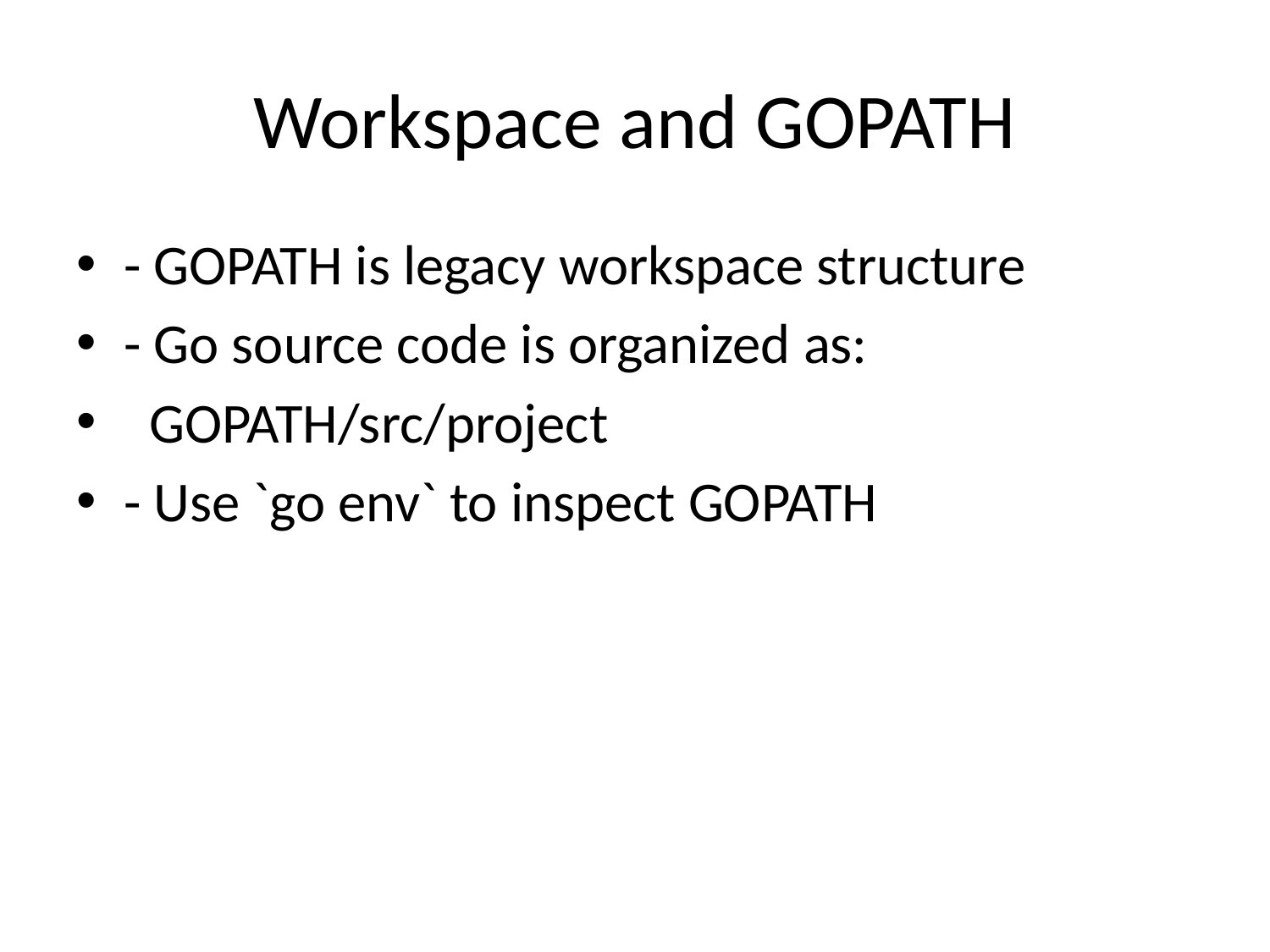

# Workspace and GOPATH
- GOPATH is legacy workspace structure
- Go source code is organized as:
  GOPATH/src/project
- Use `go env` to inspect GOPATH